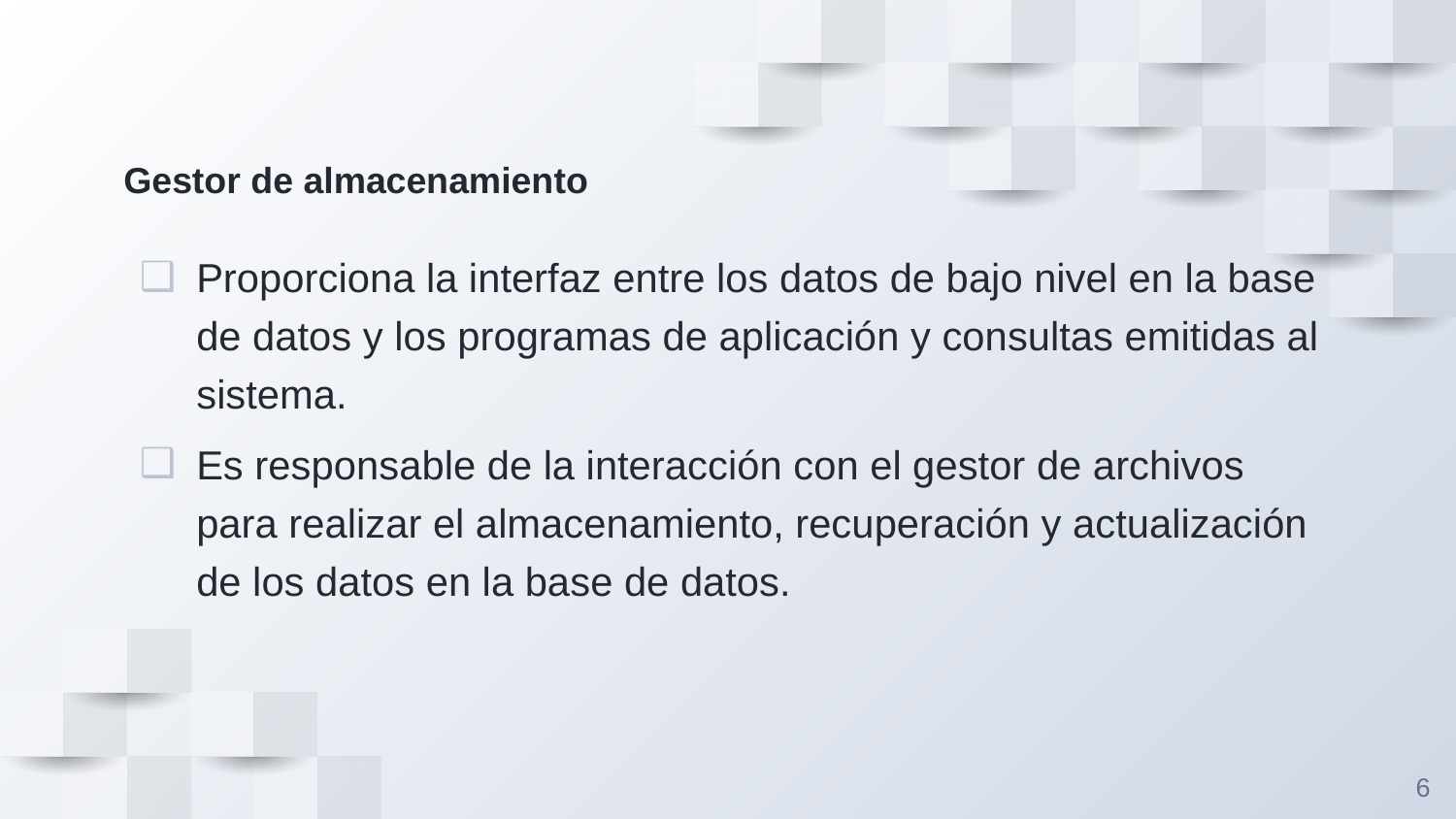

# Gestor de almacenamiento
Proporciona la interfaz entre los datos de bajo nivel en la base de datos y los programas de aplicación y consultas emitidas al sistema.
Es responsable de la interacción con el gestor de archivos para realizar el almacenamiento, recuperación y actualización de los datos en la base de datos.
6